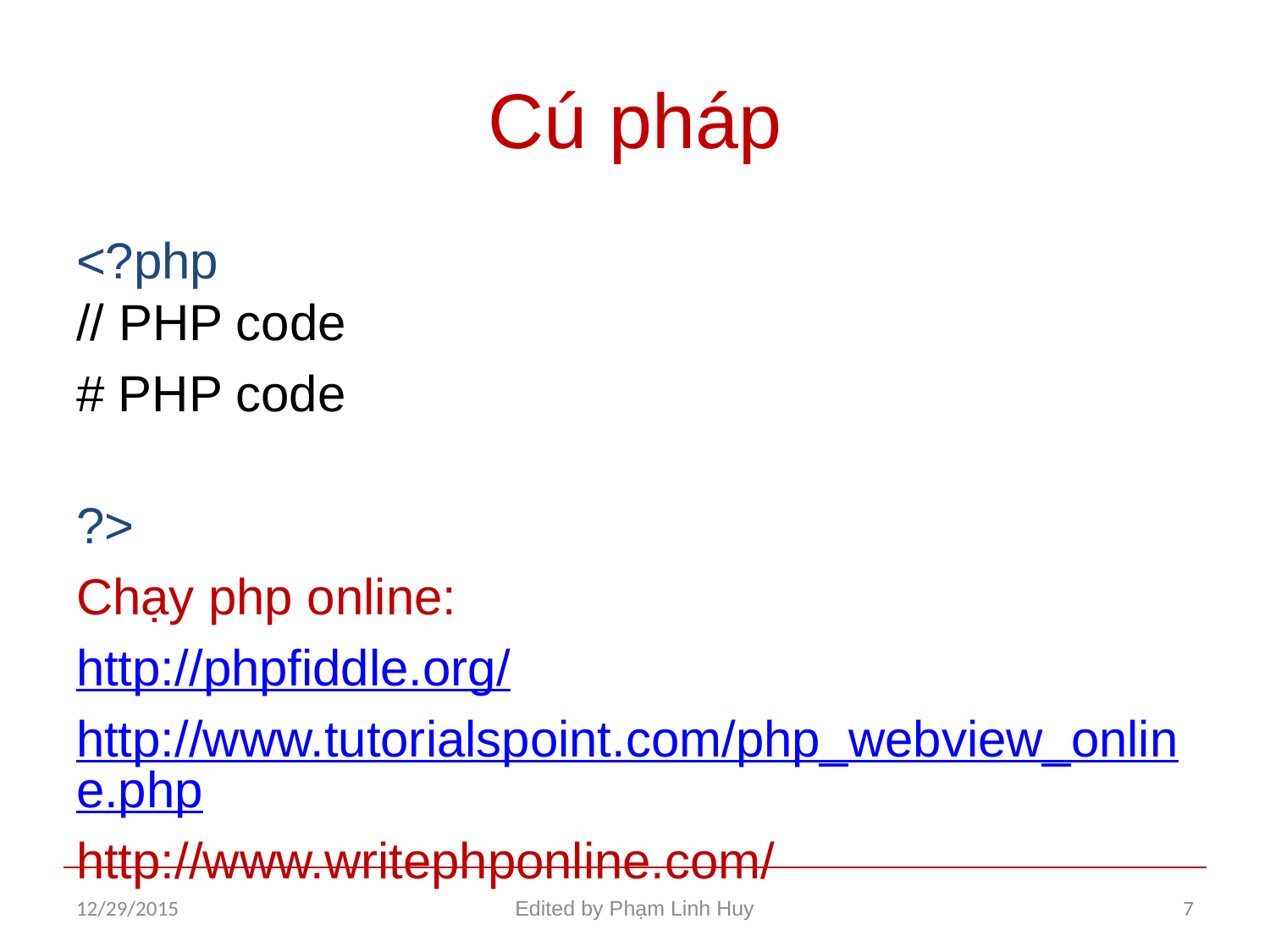

# Cú pháp
<?php
// PHP code
# PHP code
?>
Chạy php online:
http://phpfiddle.org/
http://www.tutorialspoint.com/php_webview_online.php
http://www.writephponline.com/
12/29/2015
Edited by Phạm Linh Huy
7